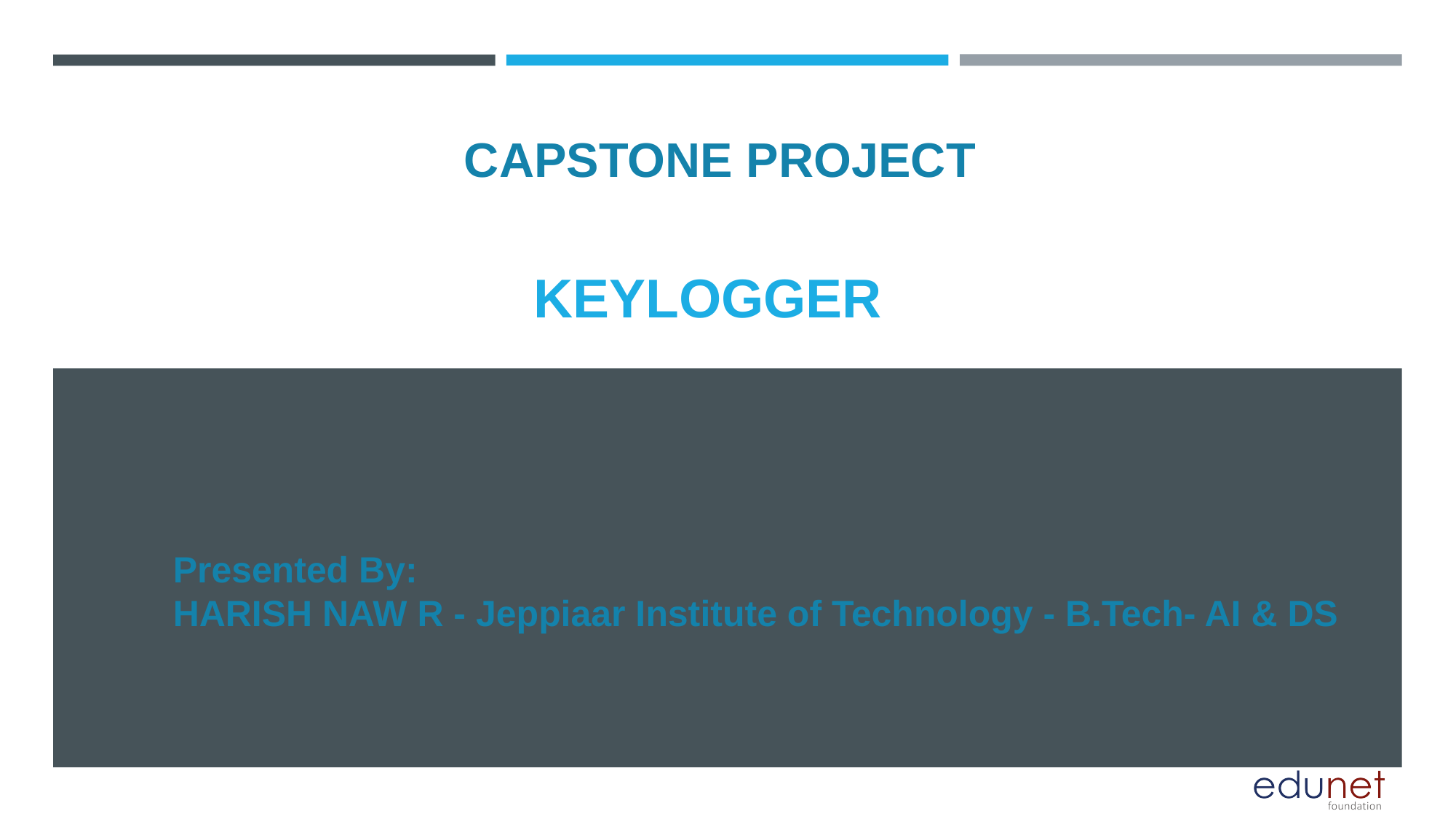

CAPSTONE PROJECT
# KEYLOGGER
Presented By:
HARISH NAW R - Jeppiaar Institute of Technology - B.Tech- AI & DS